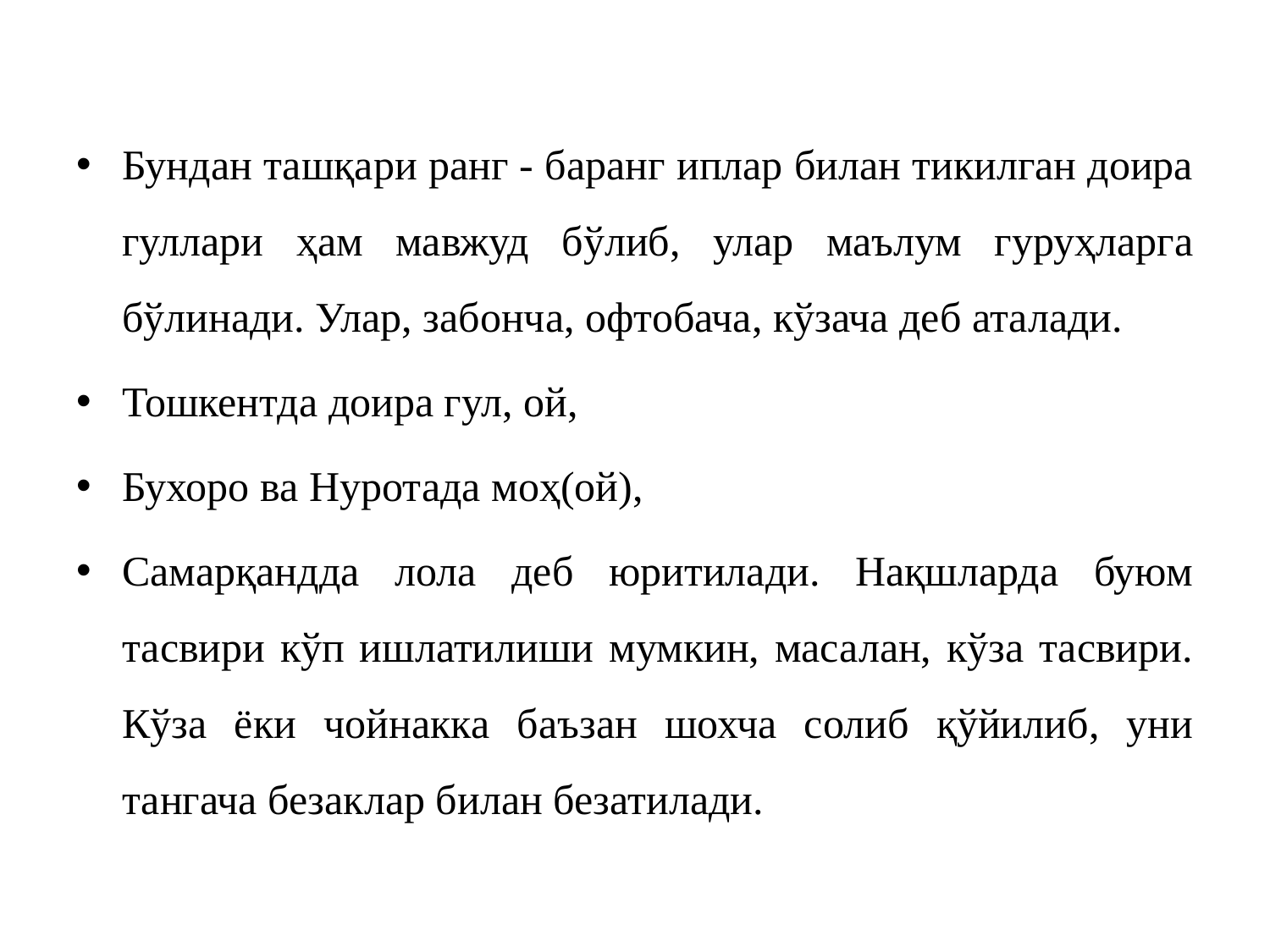

Бундан ташқари ранг - баранг иплар билан тикилган доира гуллари ҳам мавжуд бўлиб, улар маълум гуруҳларга бўлинади. Улар, забонча, офтобача, кўзача деб аталади.
Тошкентда доира гул, ой,
Бухоро ва Нуротада моҳ(ой),
Самарқандда лола деб юритилади. Нақшларда буюм тасвири кўп ишлатилиши мумкин, масалан, кўза тасвири. Кўза ёки чойнакка баъзан шохча солиб қўйилиб, уни тангача безаклар билан безатилади.